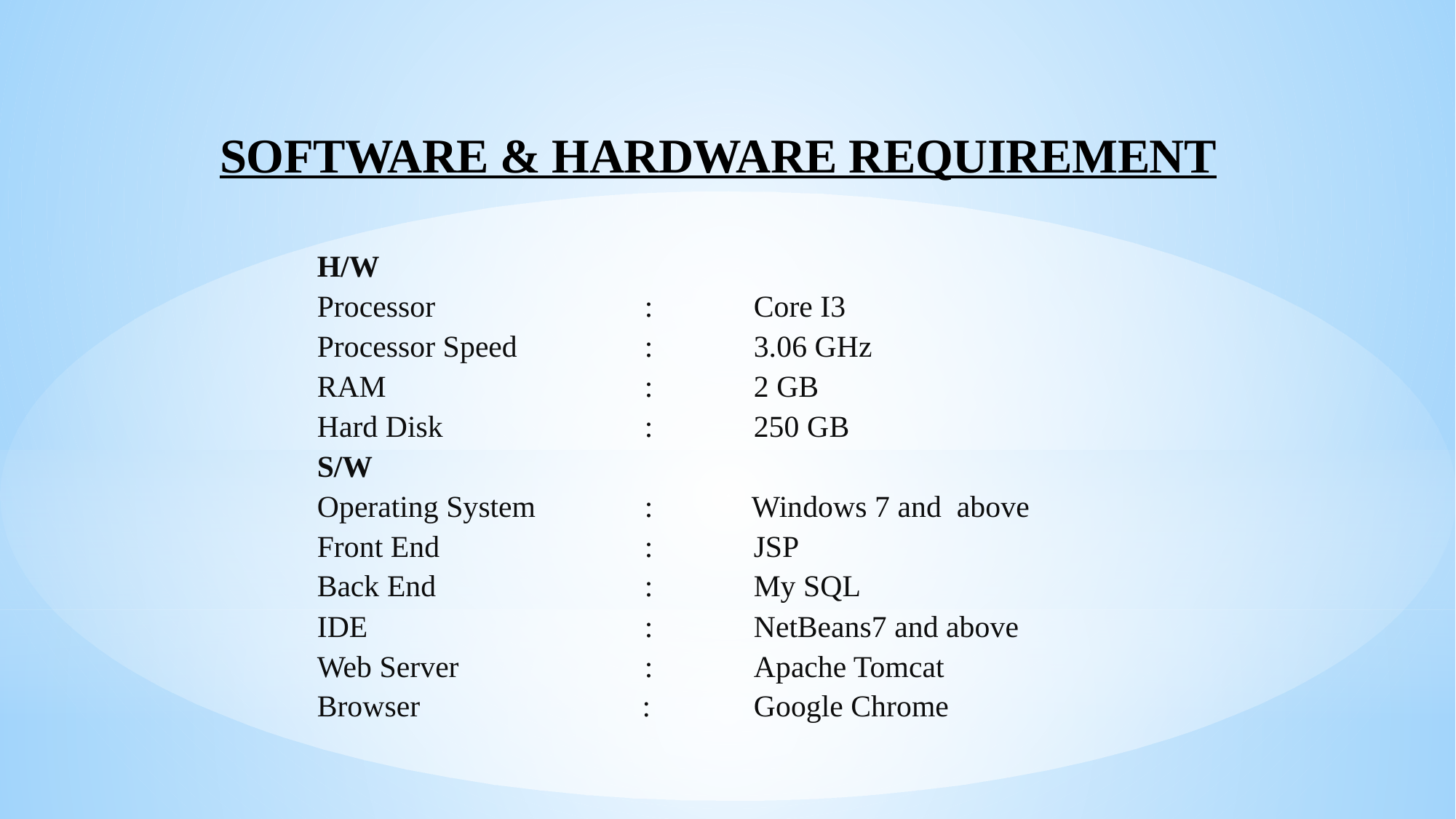

SOFTWARE & HARDWARE REQUIREMENT
H/W
Processor		:	Core I3
Processor Speed      	:	3.06 GHz
RAM			:	2 GB
Hard Disk		:	250 GB
S/W
Operating System 	:             Windows 7 and  above
Front End		:	JSP
Back End		: 	My SQL
IDE			:	NetBeans7 and above
Web Server		:	Apache Tomcat
Browser		              :	Google Chrome